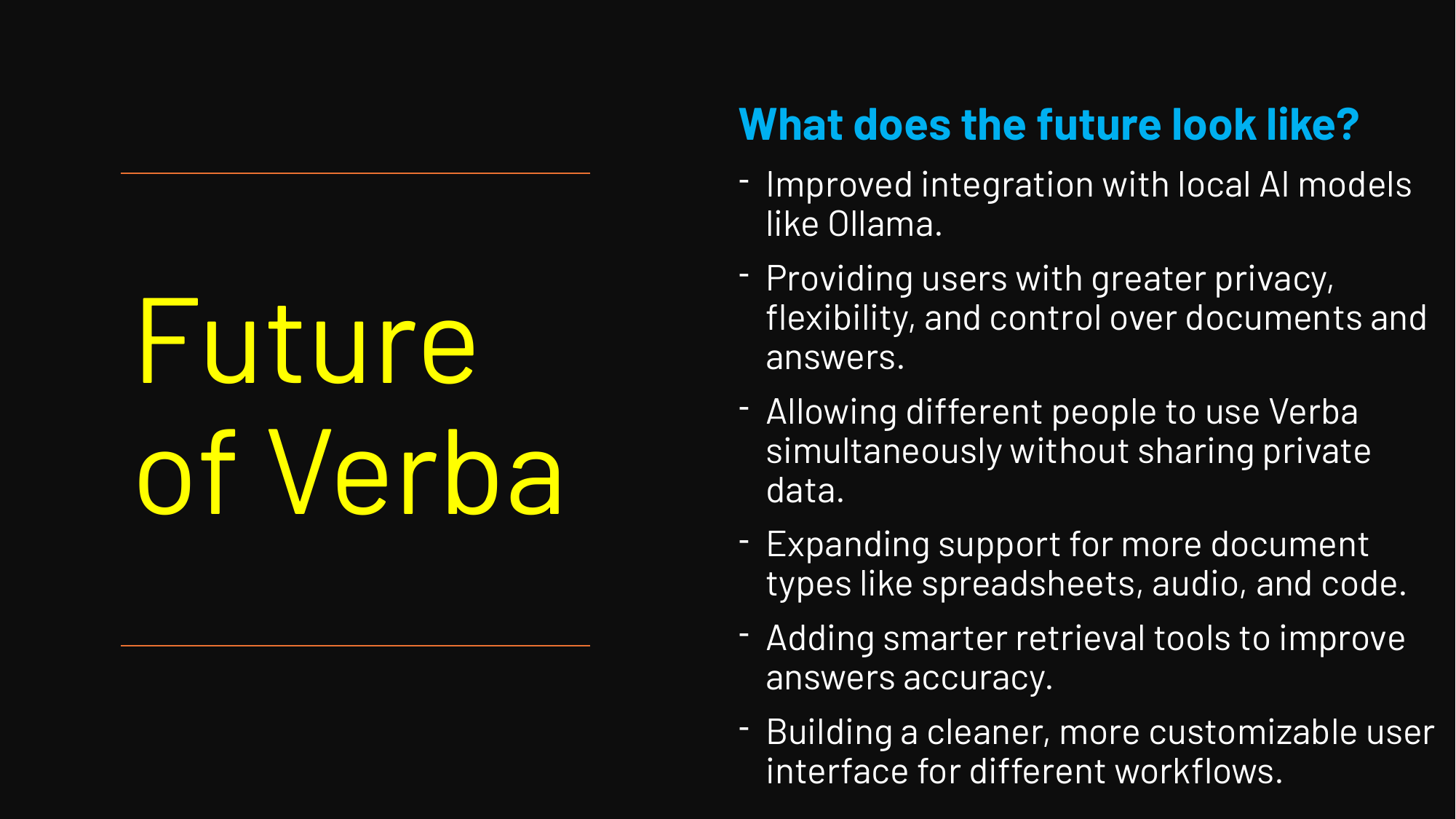

What does the future look like?
Improved integration with local AI models like Ollama.
Providing users with greater privacy, flexibility, and control over documents and answers.
Allowing different people to use Verba simultaneously without sharing private data.
Expanding support for more document types like spreadsheets, audio, and code.
Adding smarter retrieval tools to improve answers accuracy.
Building a cleaner, more customizable user interface for different workflows.

# Future of Verba